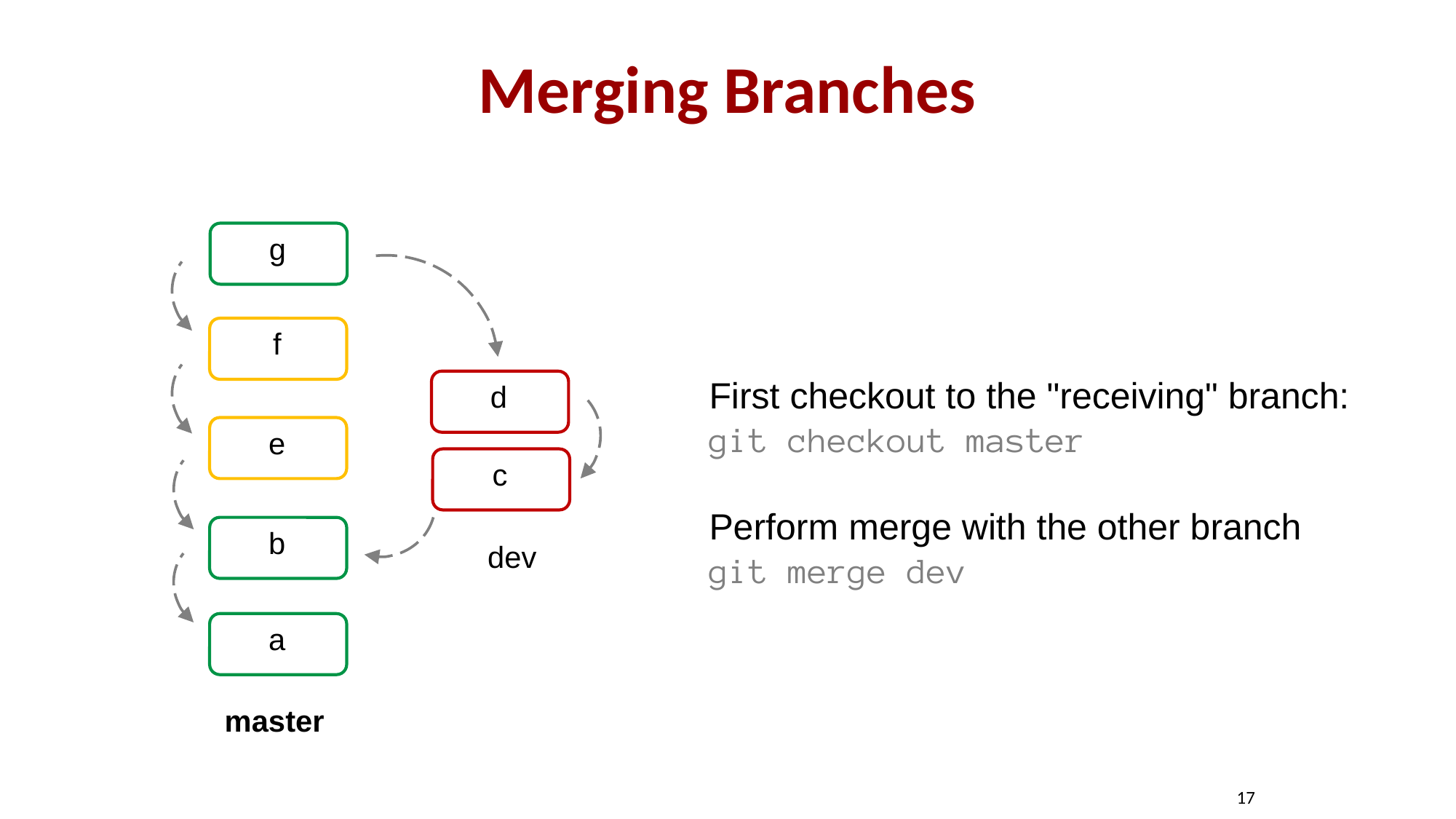

# Merging Branches

g

f

First checkout to the "receiving" branch:
git checkout master

Perform merge with the other branch
git merge dev

d

e

c

b
dev

a
master
17